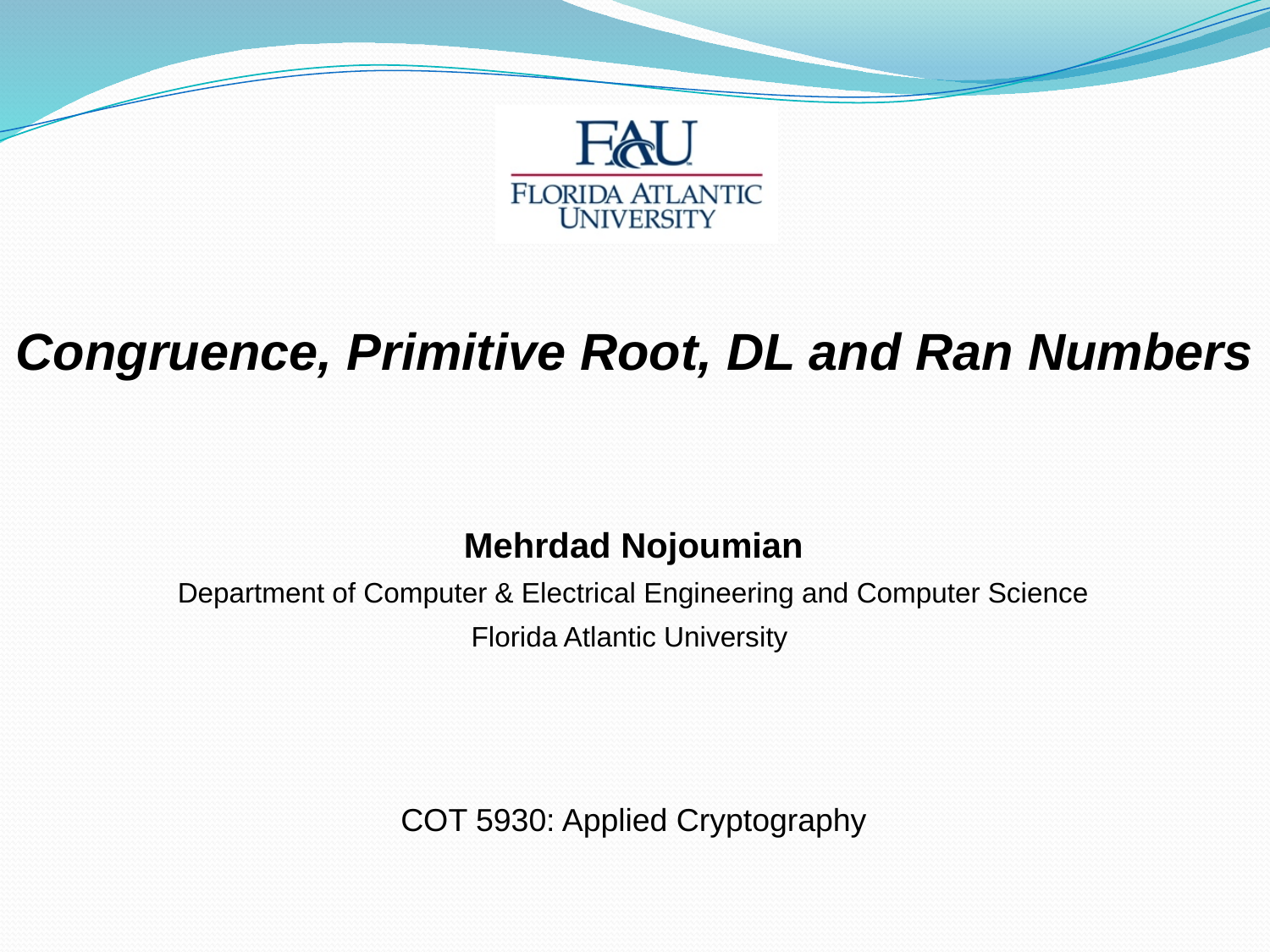

# Congruence, Primitive Root, DL and Ran Numbers